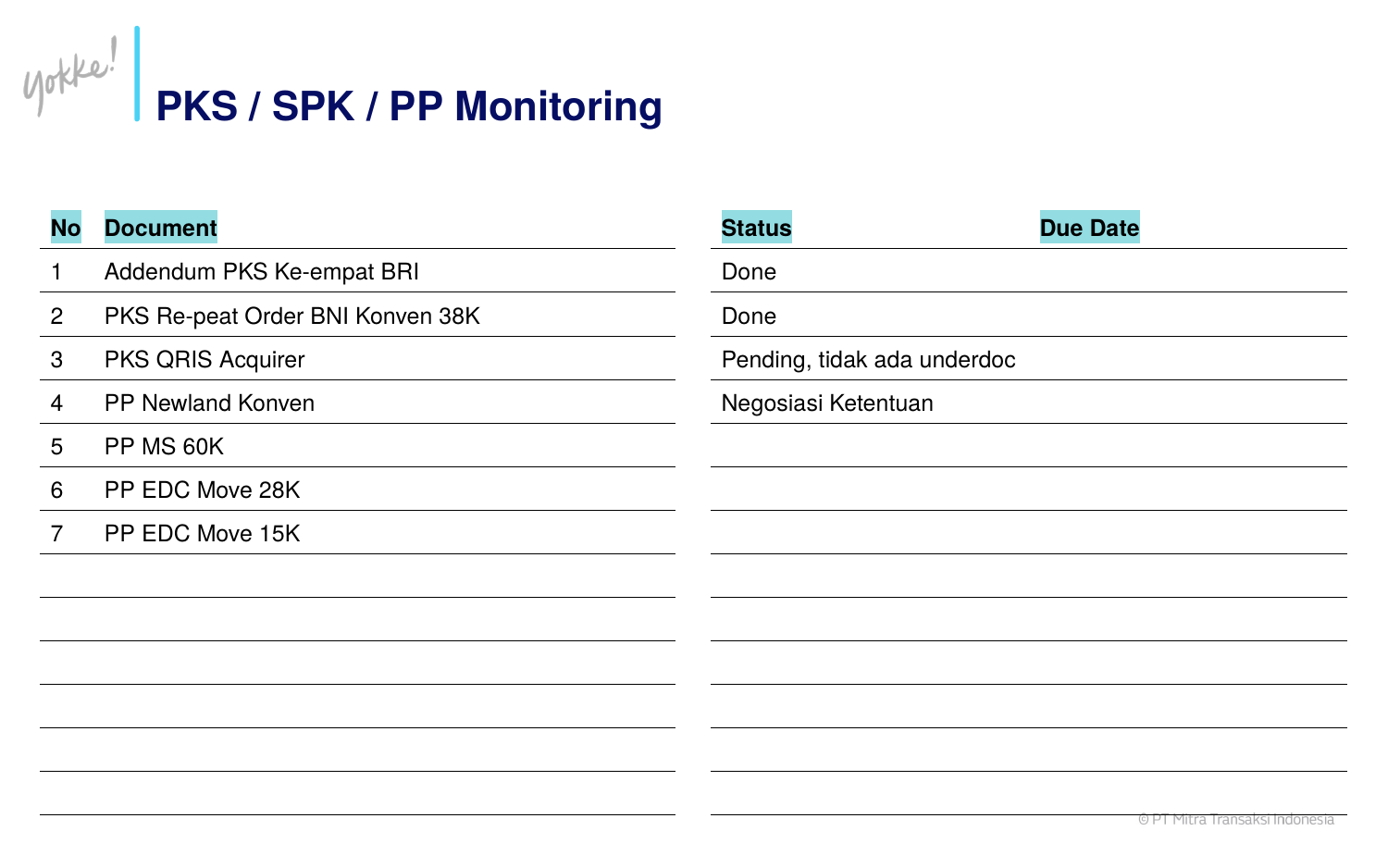

# PKS / SPK / PP Monitoring
| No | Document |  | Status | Due Date |
| --- | --- | --- | --- | --- |
| 1 | Addendum PKS Ke-empat BRI |  | Done |  |
| 2 | PKS Re-peat Order BNI Konven 38K |  | Done |  |
| 3 | PKS QRIS Acquirer |  | Pending, tidak ada underdoc |  |
| 4 | PP Newland Konven |  | Negosiasi Ketentuan |  |
| 5 | PP MS 60K |  |  |  |
| 6 | PP EDC Move 28K |  |  |  |
| 7 | PP EDC Move 15K |  |  |  |
|  |  |  |  |  |
|  |  |  |  |  |
|  |  |  |  |  |
|  |  |  |  |  |
|  |  |  |  |  |
|  |  |  |  |  |
|  |  |  |  |  |